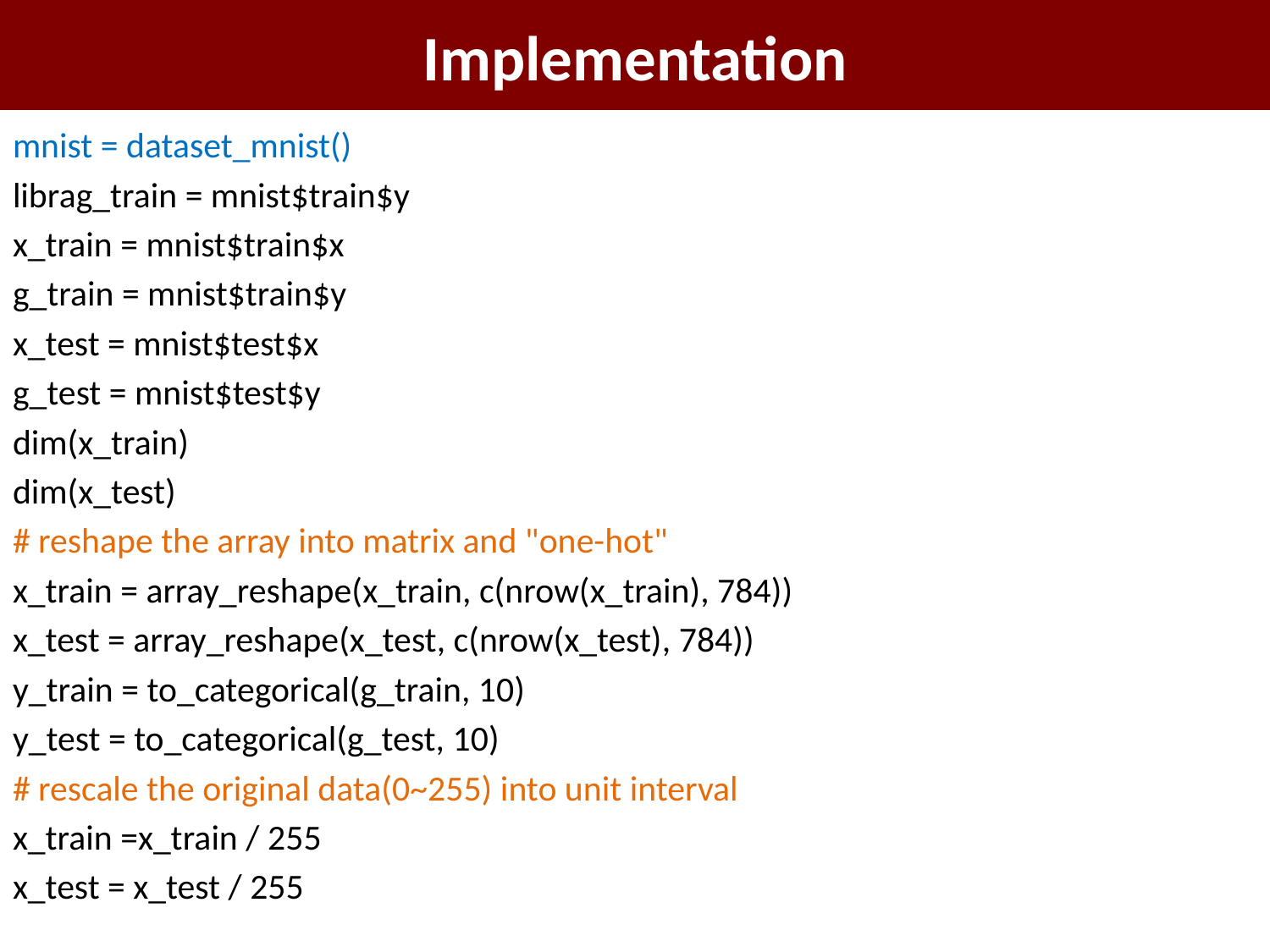

# Implementation
mnist = dataset_mnist()
librag_train = mnist$train$y
x_train = mnist$train$x
g_train = mnist$train$y
x_test = mnist$test$x
g_test = mnist$test$y
dim(x_train)
dim(x_test)
# reshape the array into matrix and "one-hot"
x_train = array_reshape(x_train, c(nrow(x_train), 784))
x_test = array_reshape(x_test, c(nrow(x_test), 784))
y_train = to_categorical(g_train, 10)
y_test = to_categorical(g_test, 10)
# rescale the original data(0~255) into unit interval
x_train =x_train / 255
x_test = x_test / 255